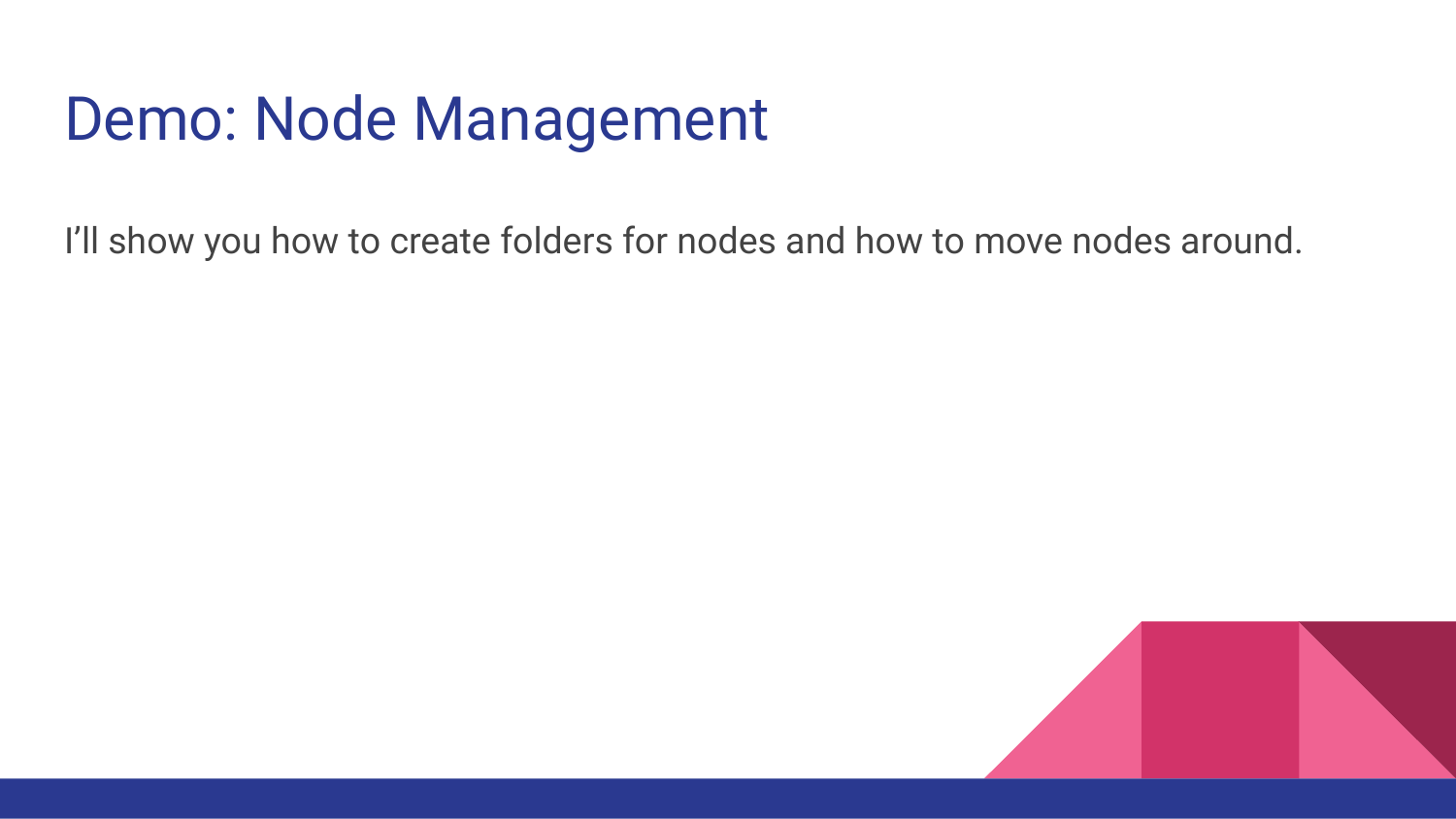

# Demo: Node Management
I’ll show you how to create folders for nodes and how to move nodes around.